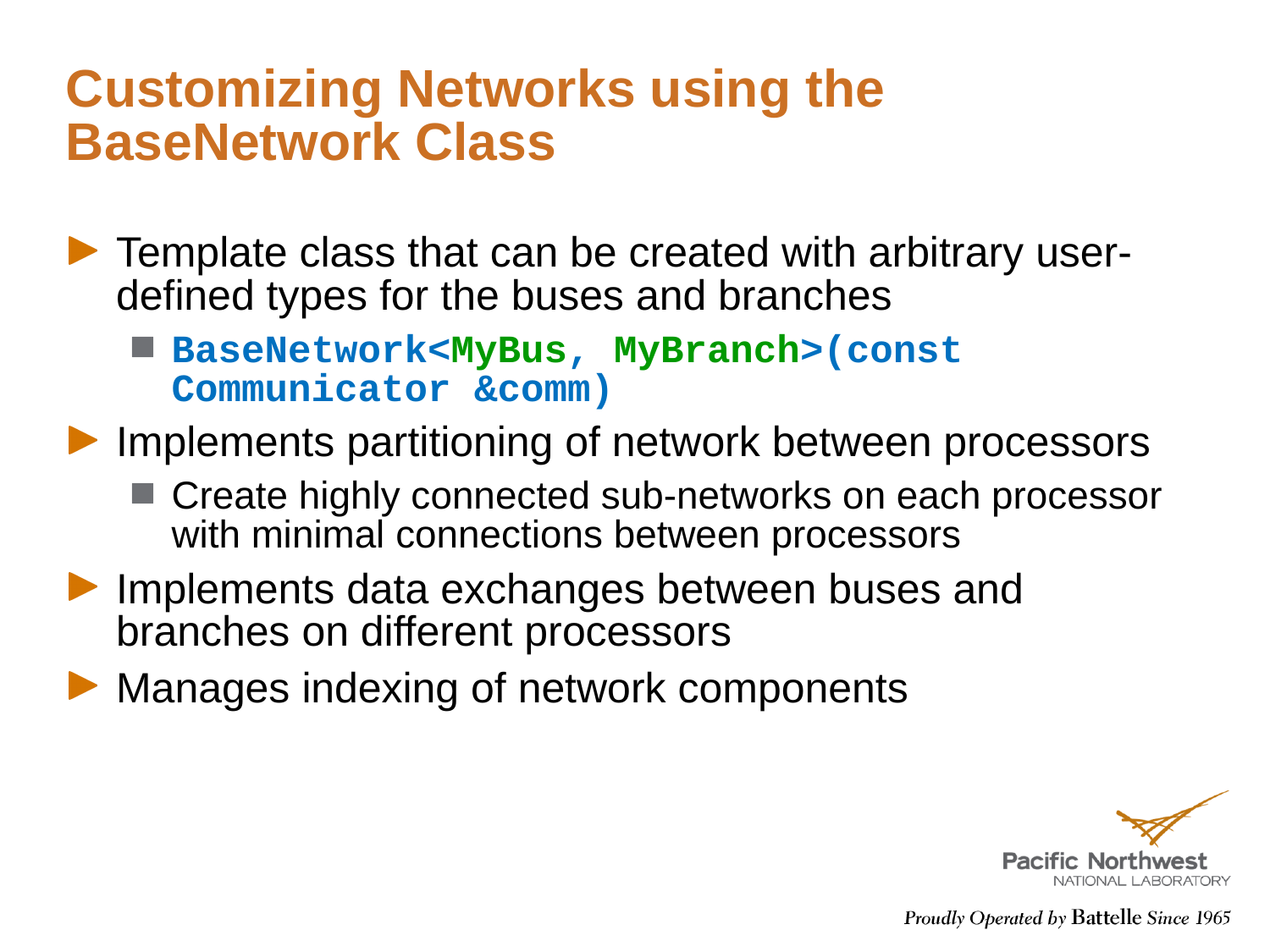

# Customizing Networks using the BaseNetwork Class
Template class that can be created with arbitrary user-defined types for the buses and branches
BaseNetwork<MyBus, MyBranch>(const Communicator &comm)
Implements partitioning of network between processors
Create highly connected sub-networks on each processor with minimal connections between processors
Implements data exchanges between buses and branches on different processors
Manages indexing of network components